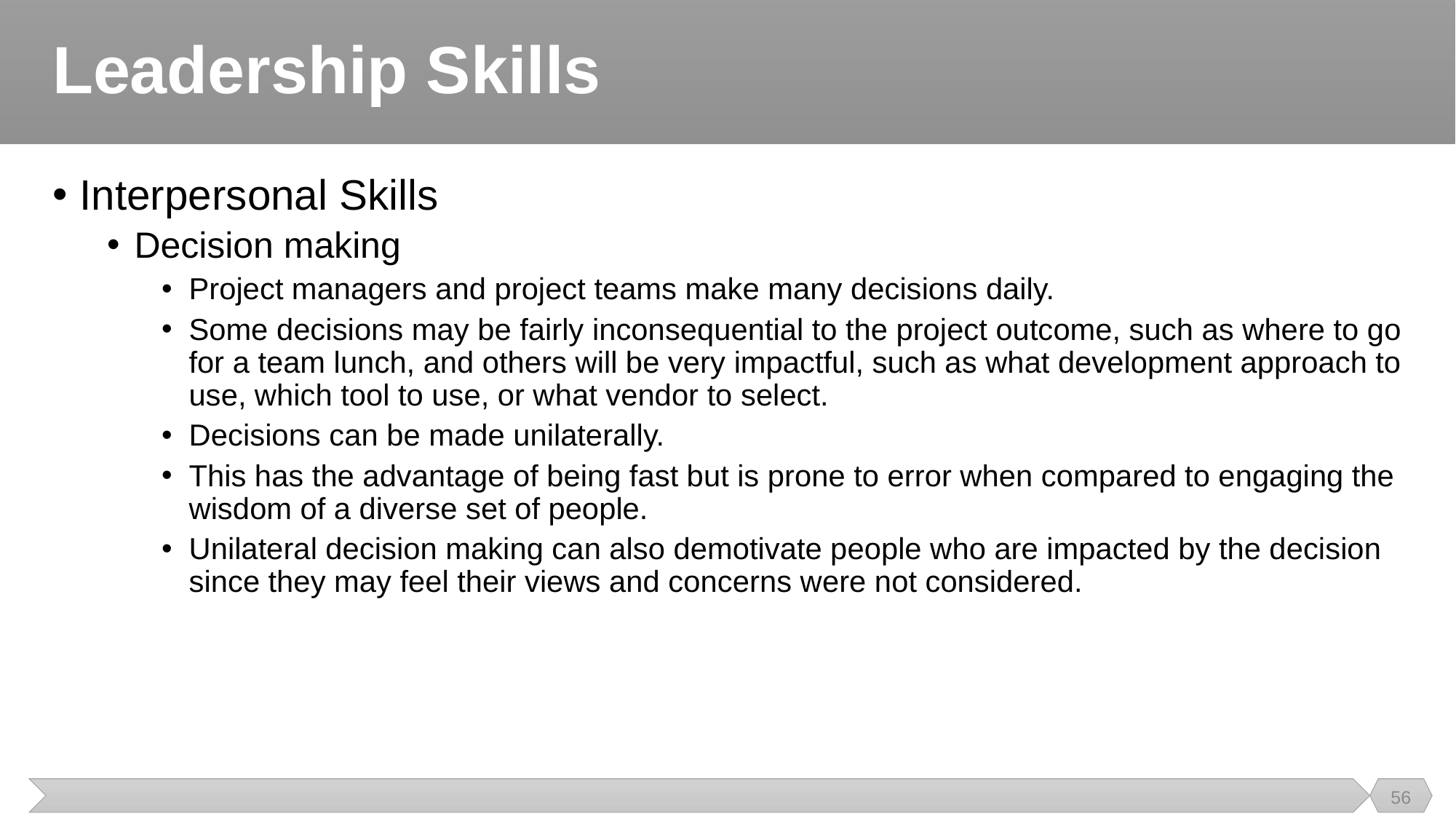

# Leadership Skills
Interpersonal Skills
Decision making
Project managers and project teams make many decisions daily.
Some decisions may be fairly inconsequential to the project outcome, such as where to go for a team lunch, and others will be very impactful, such as what development approach to use, which tool to use, or what vendor to select.
Decisions can be made unilaterally.
This has the advantage of being fast but is prone to error when compared to engaging the wisdom of a diverse set of people.
Unilateral decision making can also demotivate people who are impacted by the decision since they may feel their views and concerns were not considered.
56